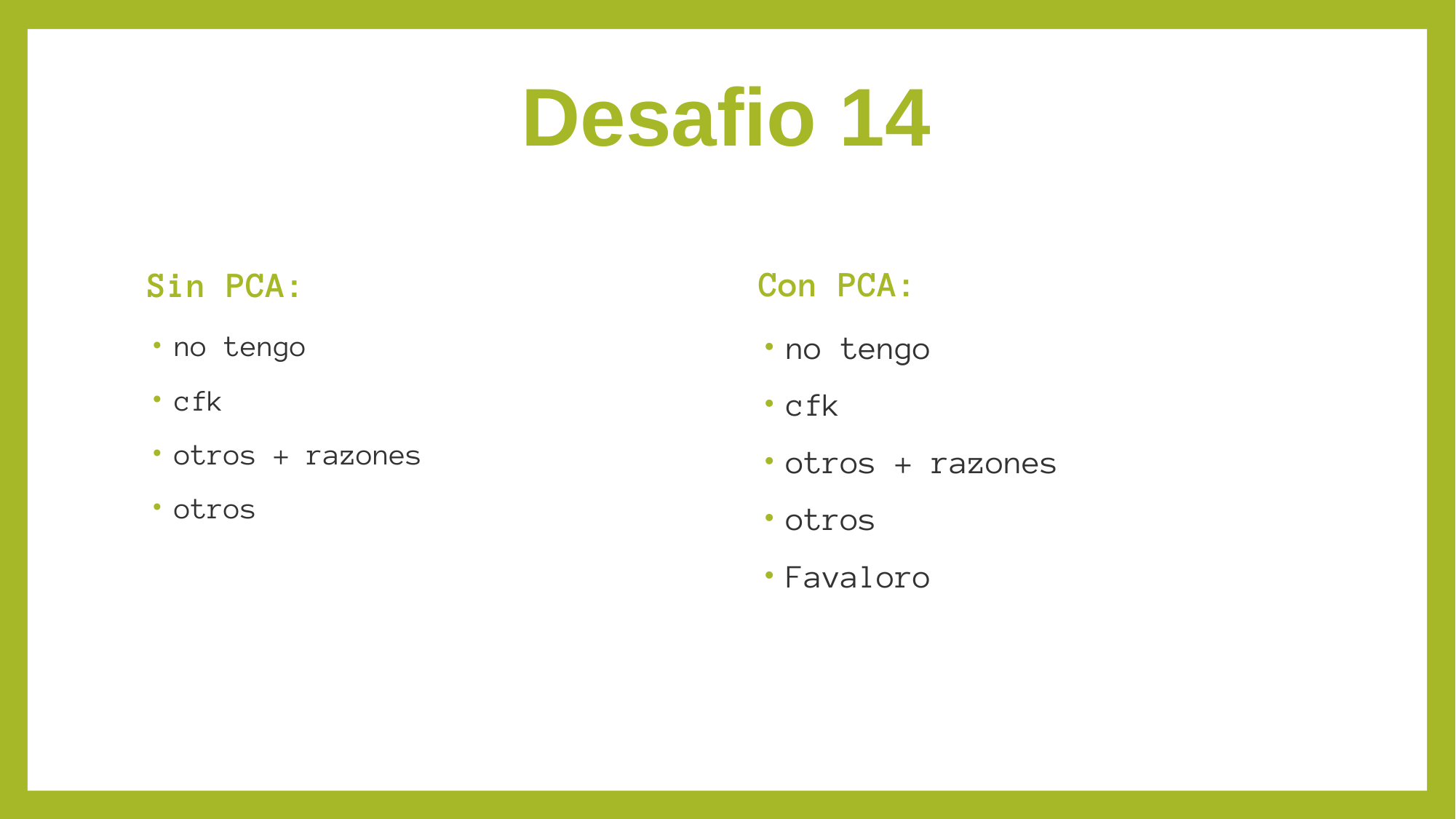

# Desafio 14
Con PCA:
Sin PCA:
no tengo
cfk
otros + razones
otros
Favaloro
no tengo
cfk
otros + razones
otros